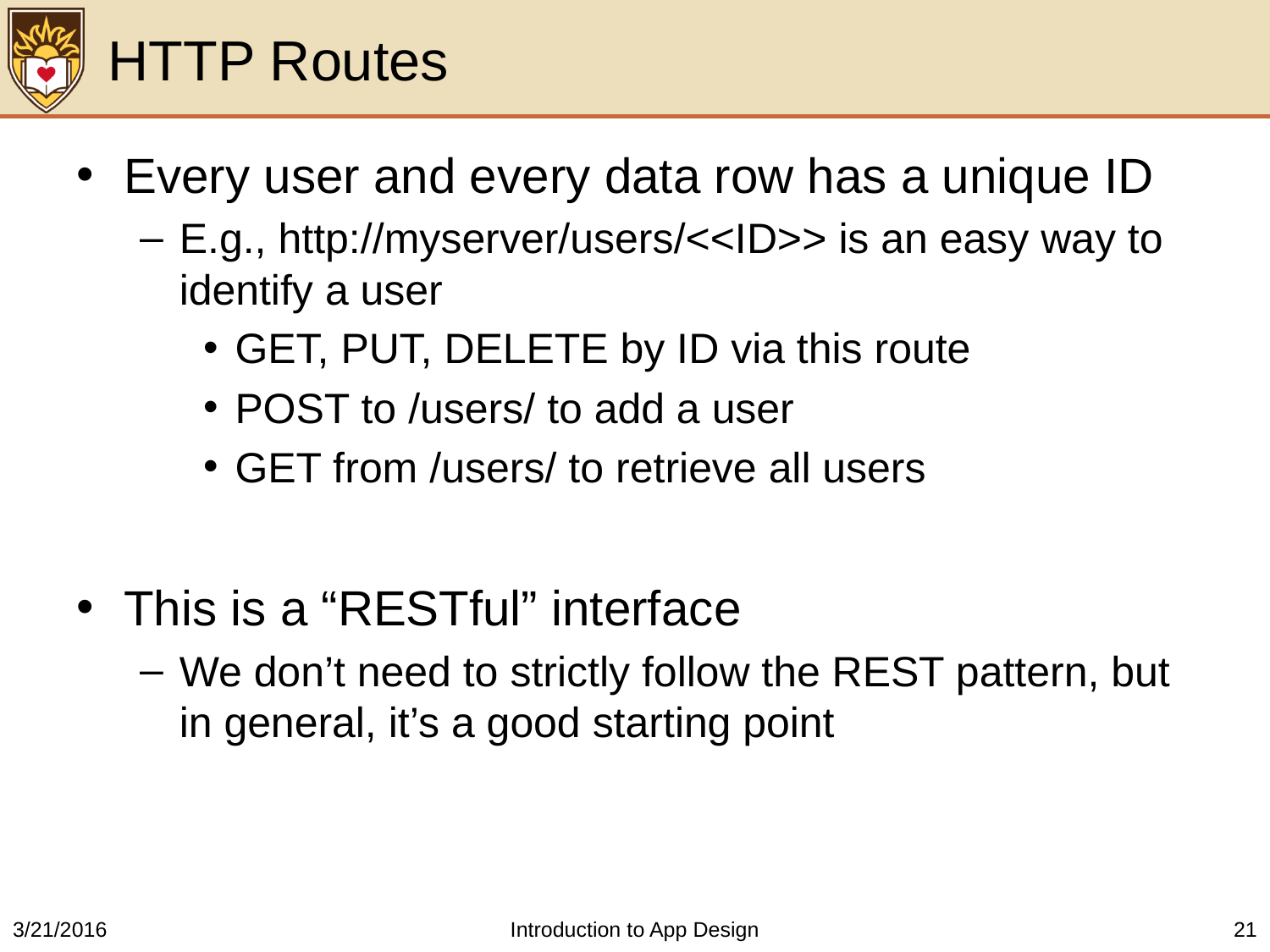

# HTTP Routes
Every user and every data row has a unique ID
E.g., http://myserver/users/<<ID>> is an easy way to identify a user
GET, PUT, DELETE by ID via this route
POST to /users/ to add a user
GET from /users/ to retrieve all users

This is a “RESTful” interface
We don’t need to strictly follow the REST pattern, but in general, it’s a good starting point
3/21/2016
Introduction to App Design
21